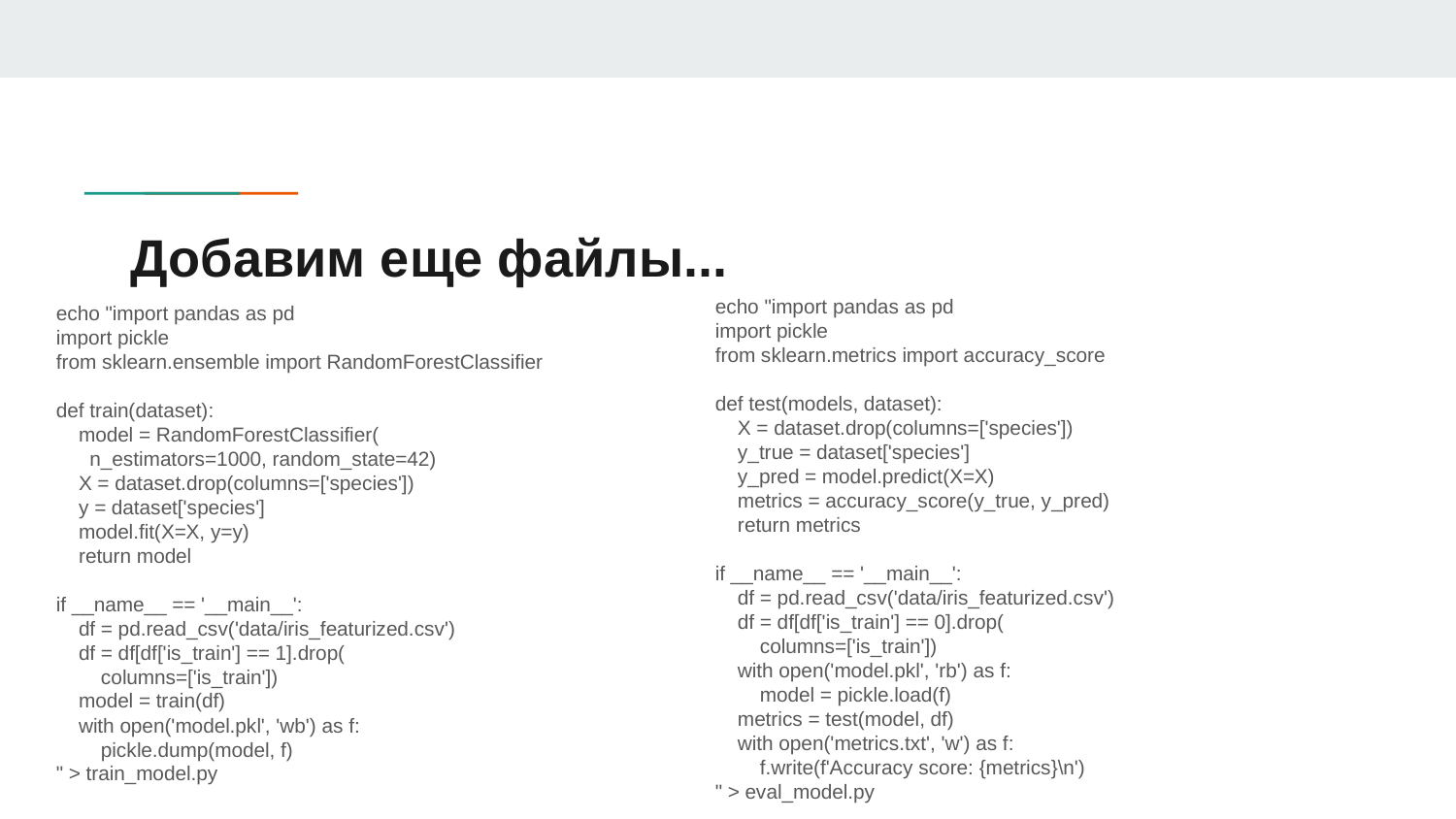

# Добавим еще файлы...
echo "import pandas as pd
import pickle
from sklearn.ensemble import RandomForestClassifier

def train(dataset):
    model = RandomForestClassifier(
      n_estimators=1000, random_state=42)
    X = dataset.drop(columns=['species'])
    y = dataset['species']
    model.fit(X=X, y=y)
    return model

if __name__ == '__main__':
    df = pd.read_csv('data/iris_featurized.csv')
    df = df[df['is_train'] == 1].drop(
        columns=['is_train'])
    model = train(df)
    with open('model.pkl', 'wb') as f:
        pickle.dump(model, f)
" > train_model.py
echo "import pandas as pd
import pickle
from sklearn.metrics import accuracy_score

def test(models, dataset):
    X = dataset.drop(columns=['species'])
    y_true = dataset['species']
    y_pred = model.predict(X=X)
    metrics = accuracy_score(y_true, y_pred)
    return metrics

if __name__ == '__main__':
    df = pd.read_csv('data/iris_featurized.csv')
    df = df[df['is_train'] == 0].drop(
        columns=['is_train'])
    with open('model.pkl', 'rb') as f:
        model = pickle.load(f)
    metrics = test(model, df)
    with open('metrics.txt', 'w') as f:
        f.write(f'Accuracy score: {metrics}\n')
" > eval_model.py